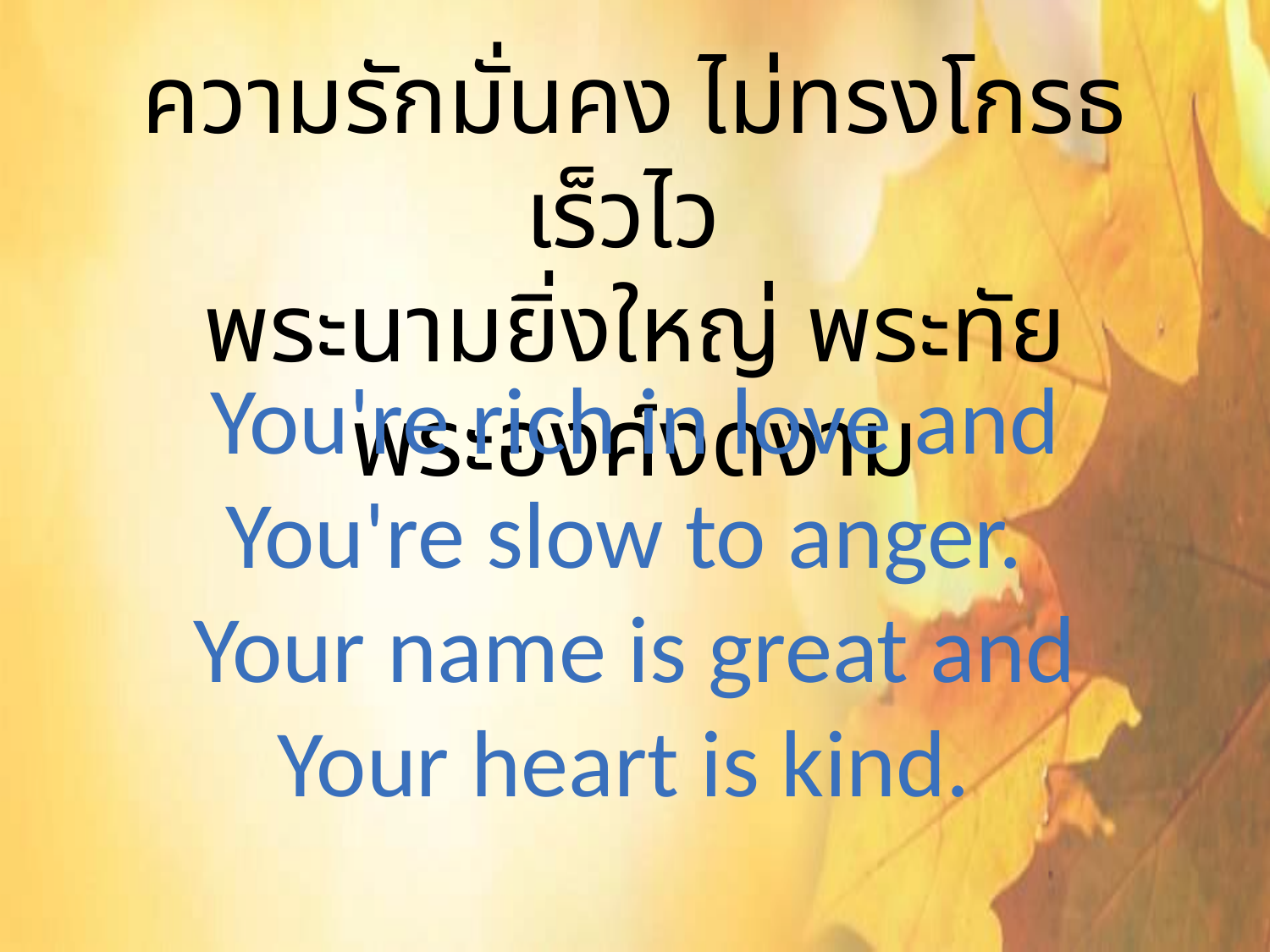

ความรักมั่นคง ไม่ทรงโกรธเร็วไว
พระนามยิ่งใหญ่ พระทัยพระองค์งดงาม
You're rich in love and You're slow to anger.
Your name is great and Your heart is kind.